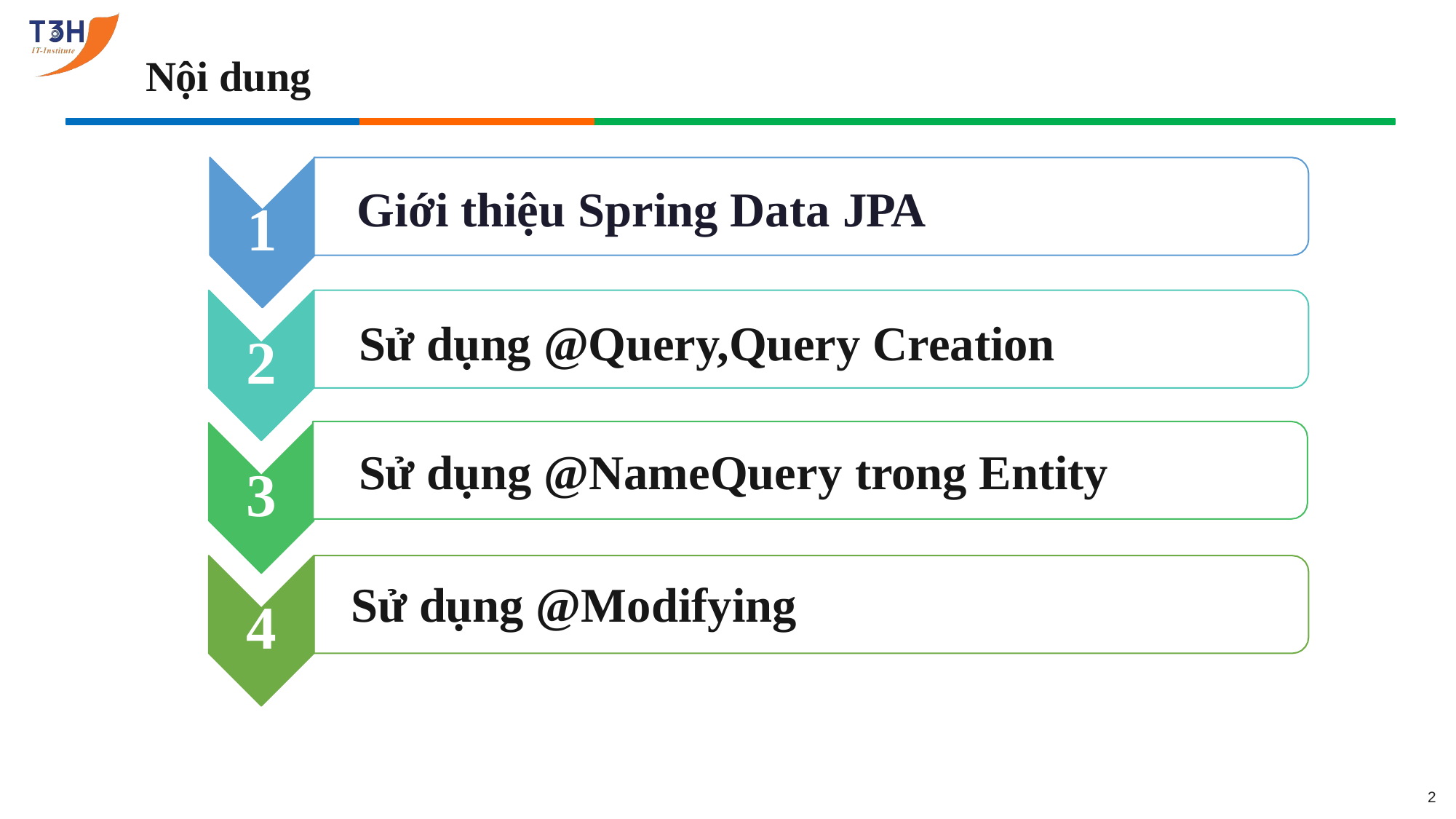

Nội dung

Giới thiệu Spring Data JPA
1

Sử dụng @Query,Query Creation
2

Sử dụng @NameQuery trong Entity
3

Sử dụng @Modifying
4
2